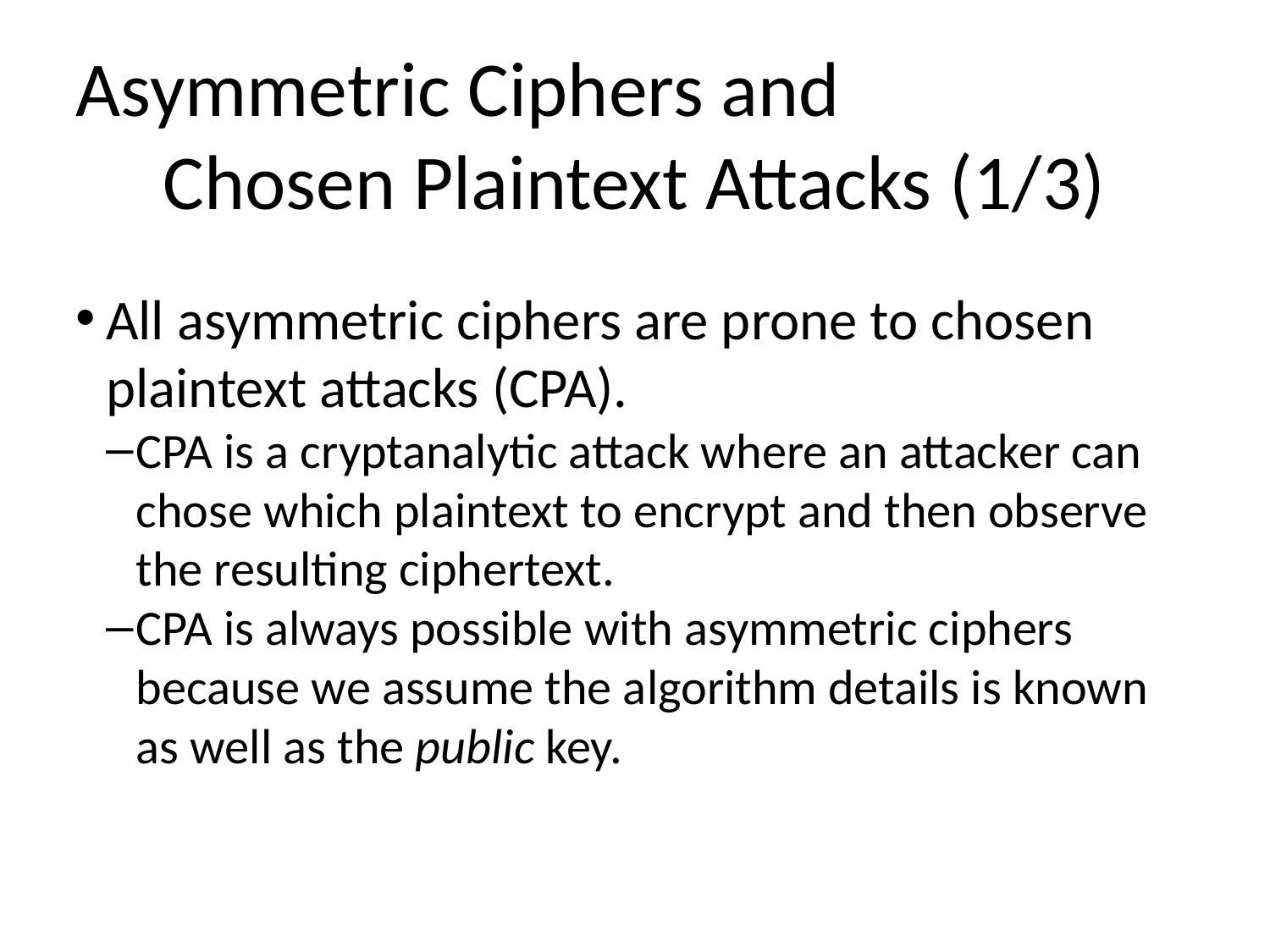

Asymmetric Ciphers and
Chosen Plaintext Attacks (1/3)
All asymmetric ciphers are prone to chosen plaintext attacks (CPA).
CPA is a cryptanalytic attack where an attacker can chose which plaintext to encrypt and then observe the resulting ciphertext.
CPA is always possible with asymmetric ciphers because we assume the algorithm details is known as well as the public key.